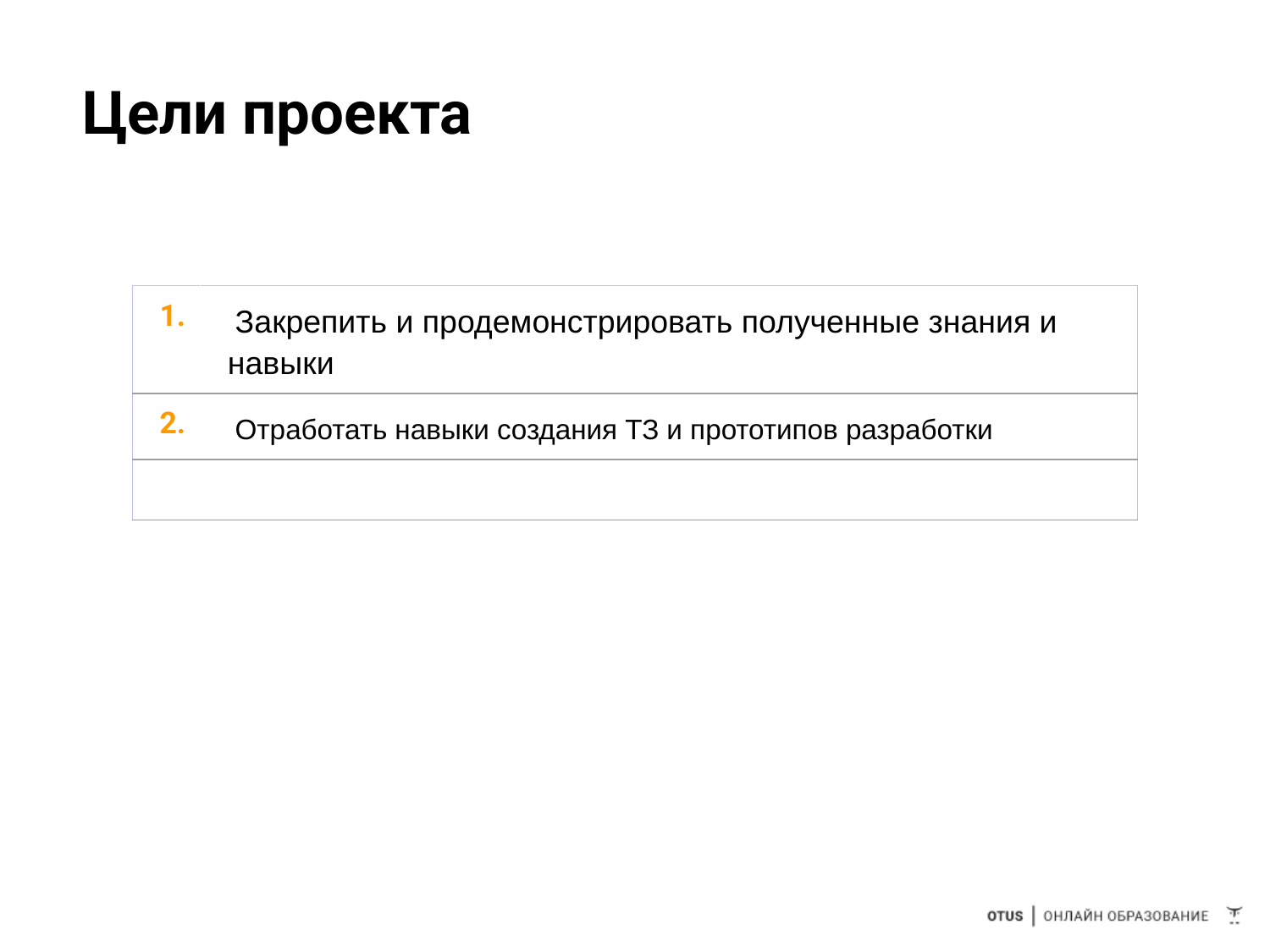

# Цели проекта
| 1. | Закрепить и продемонстрировать полученные знания и навыки |
| --- | --- |
| 2. | Отработать навыки создания ТЗ и прототипов разработки |
|  |  |